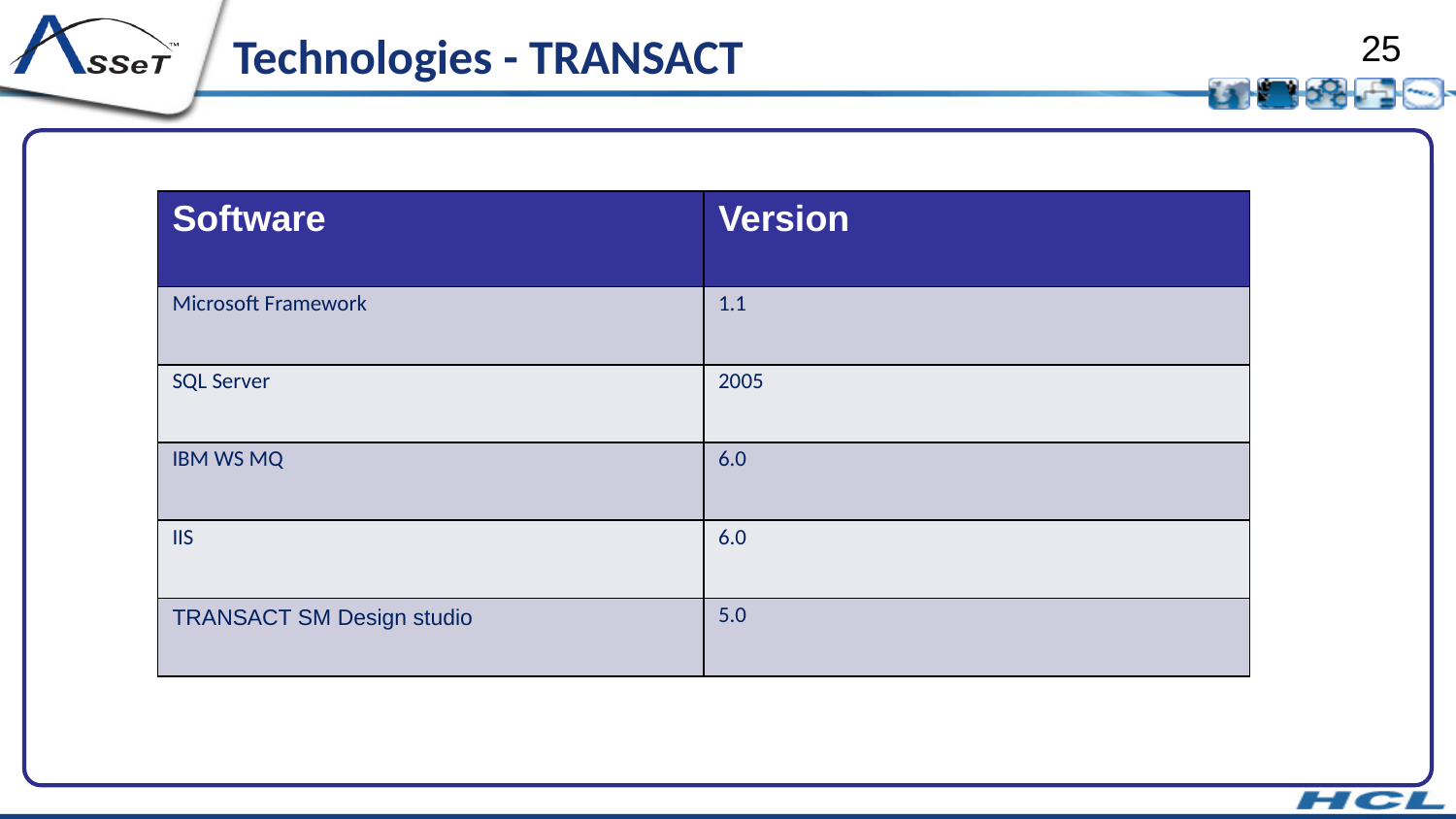

# Technologies - TRANSACT

| Software | Version |
| --- | --- |
| Microsoft Framework | 1.1 |
| SQL Server | 2005 |
| IBM WS MQ | 6.0 |
| IIS | 6.0 |
| TRANSACT SM Design studio | 5.0 |